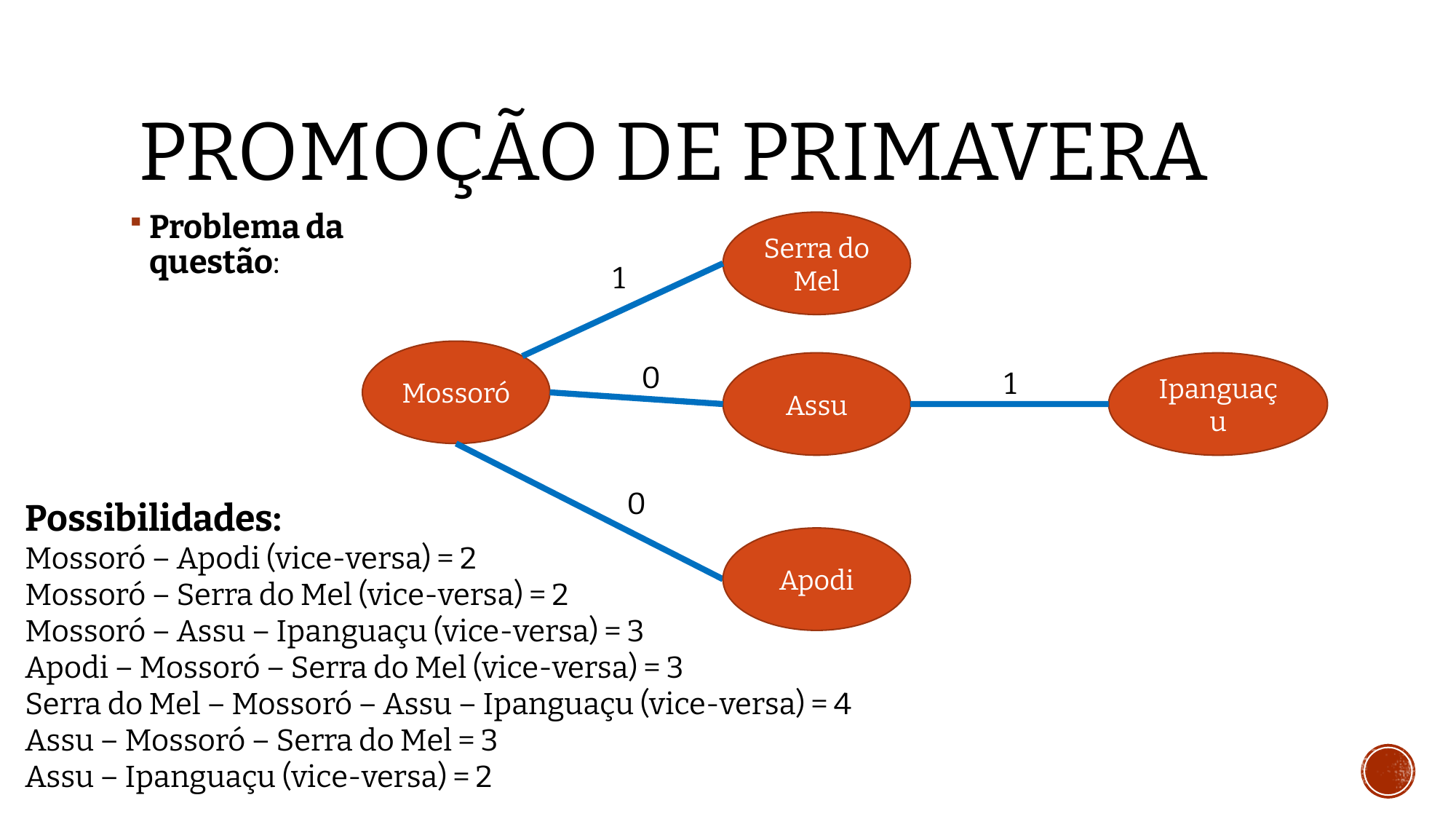

# Promoção de primavera
Problema da questão:

Serra do Mel
1
Mossoró
0
Assu
Ipanguaçu
1
0
Apodi
Possibilidades:
Mossoró – Apodi (vice-versa) = 2
Mossoró – Serra do Mel (vice-versa) = 2
Mossoró – Assu – Ipanguaçu (vice-versa) = 3
Apodi – Mossoró – Serra do Mel (vice-versa) = 3
Serra do Mel – Mossoró – Assu – Ipanguaçu (vice-versa) = 4
Assu – Mossoró – Serra do Mel = 3
Assu – Ipanguaçu (vice-versa) = 2